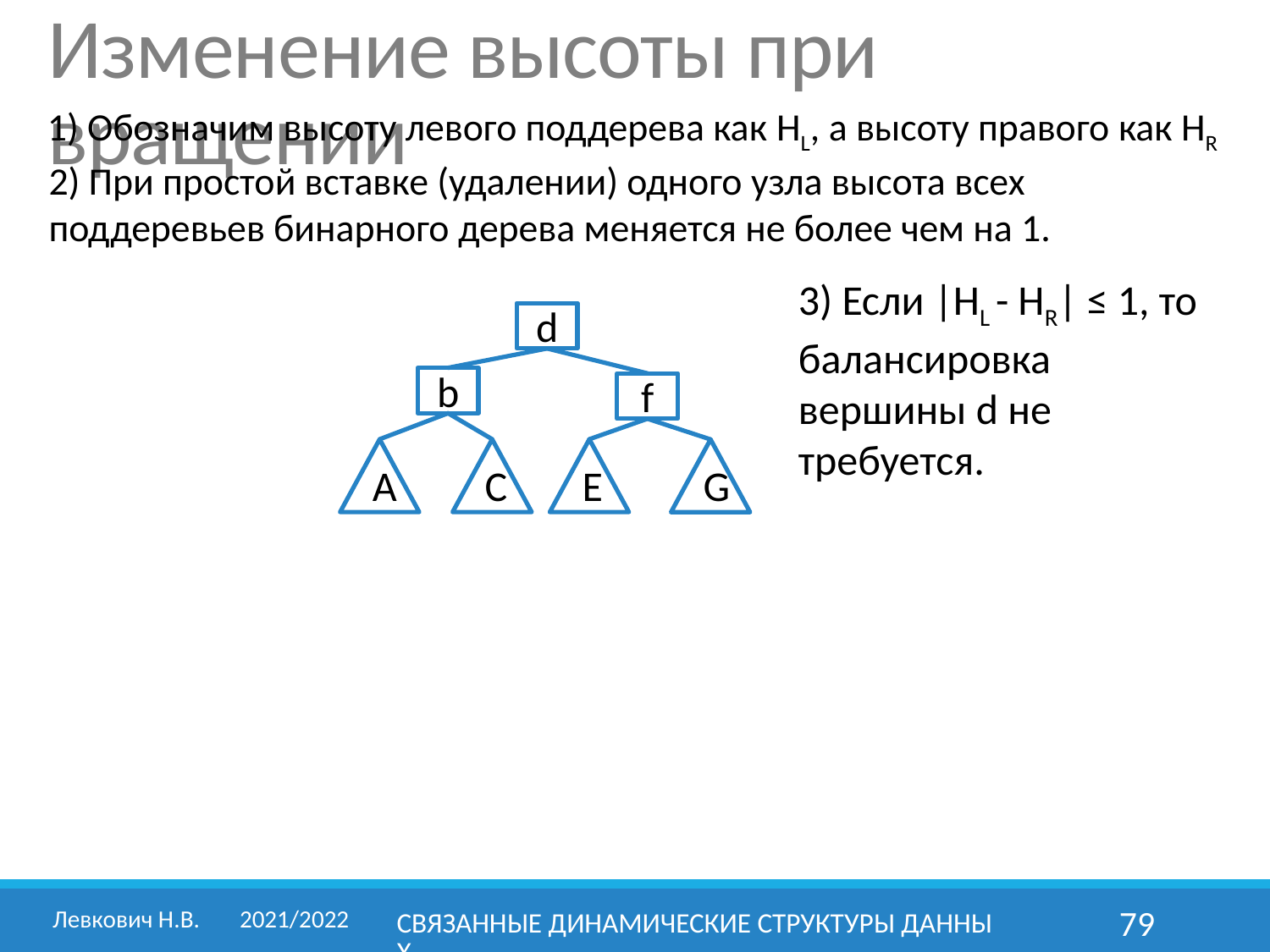

Изменение высоты при вращении
1) Обозначим высоту левого поддерева как HL, а высоту правого как HR
2) При простой вставке (удалении) одного узла высота всех поддеревьев бинарного дерева меняется не более чем на 1.
3) Если |HL - HR| ≤ 1, то балансировка вершины d не требуется.
d
b
A

С

E

f
G

Левкович Н.В. 	2021/2022
Связанные динамические структуры данных
79